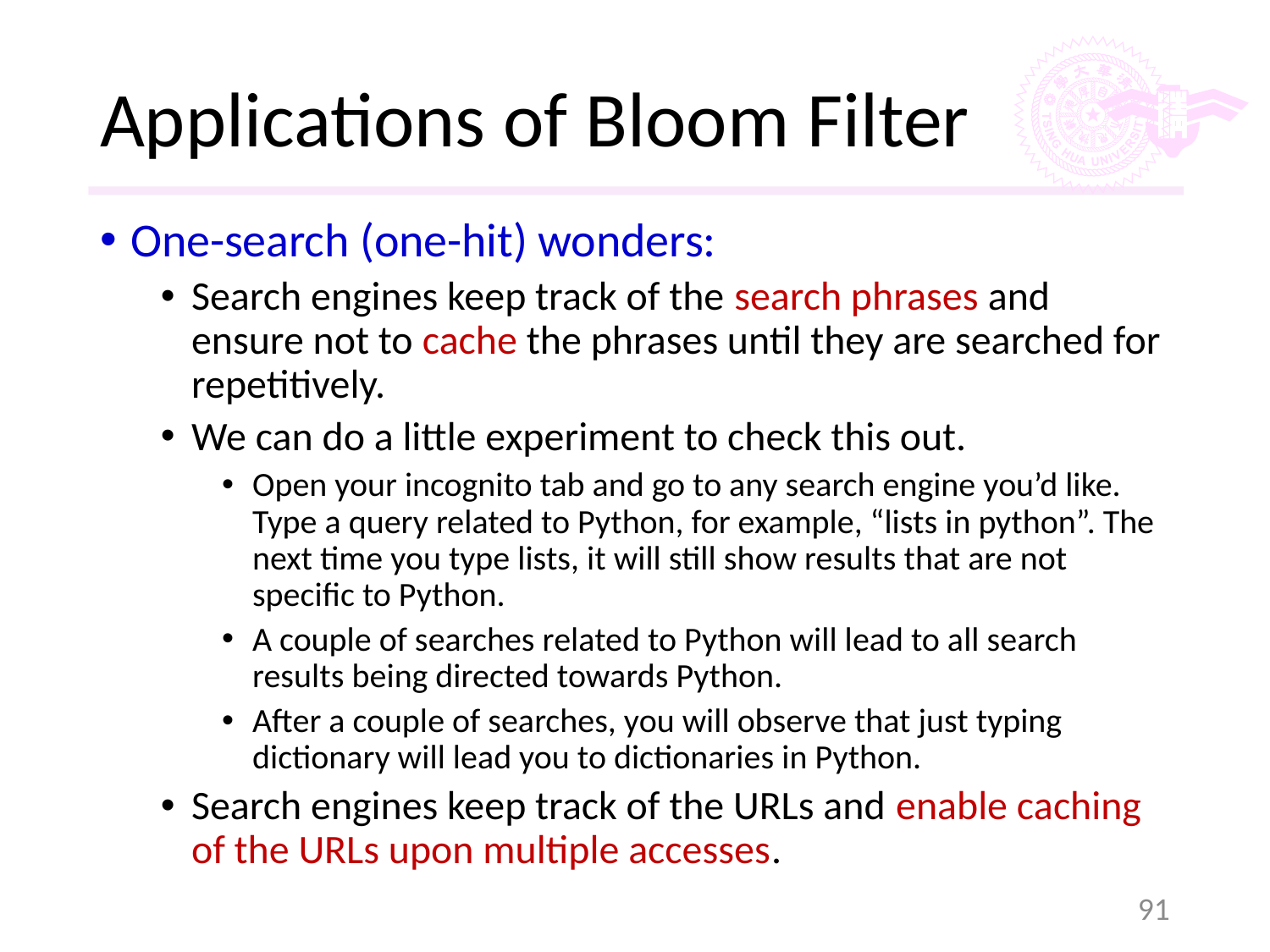

# Applications of Bloom Filter
One-search (one-hit) wonders:
Search engines keep track of the search phrases and ensure not to cache the phrases until they are searched for repetitively.
We can do a little experiment to check this out.
Open your incognito tab and go to any search engine you’d like. Type a query related to Python, for example, “lists in python”. The next time you type lists, it will still show results that are not specific to Python.
A couple of searches related to Python will lead to all search results being directed towards Python.
After a couple of searches, you will observe that just typing dictionary will lead you to dictionaries in Python.
Search engines keep track of the URLs and enable caching of the URLs upon multiple accesses.
91